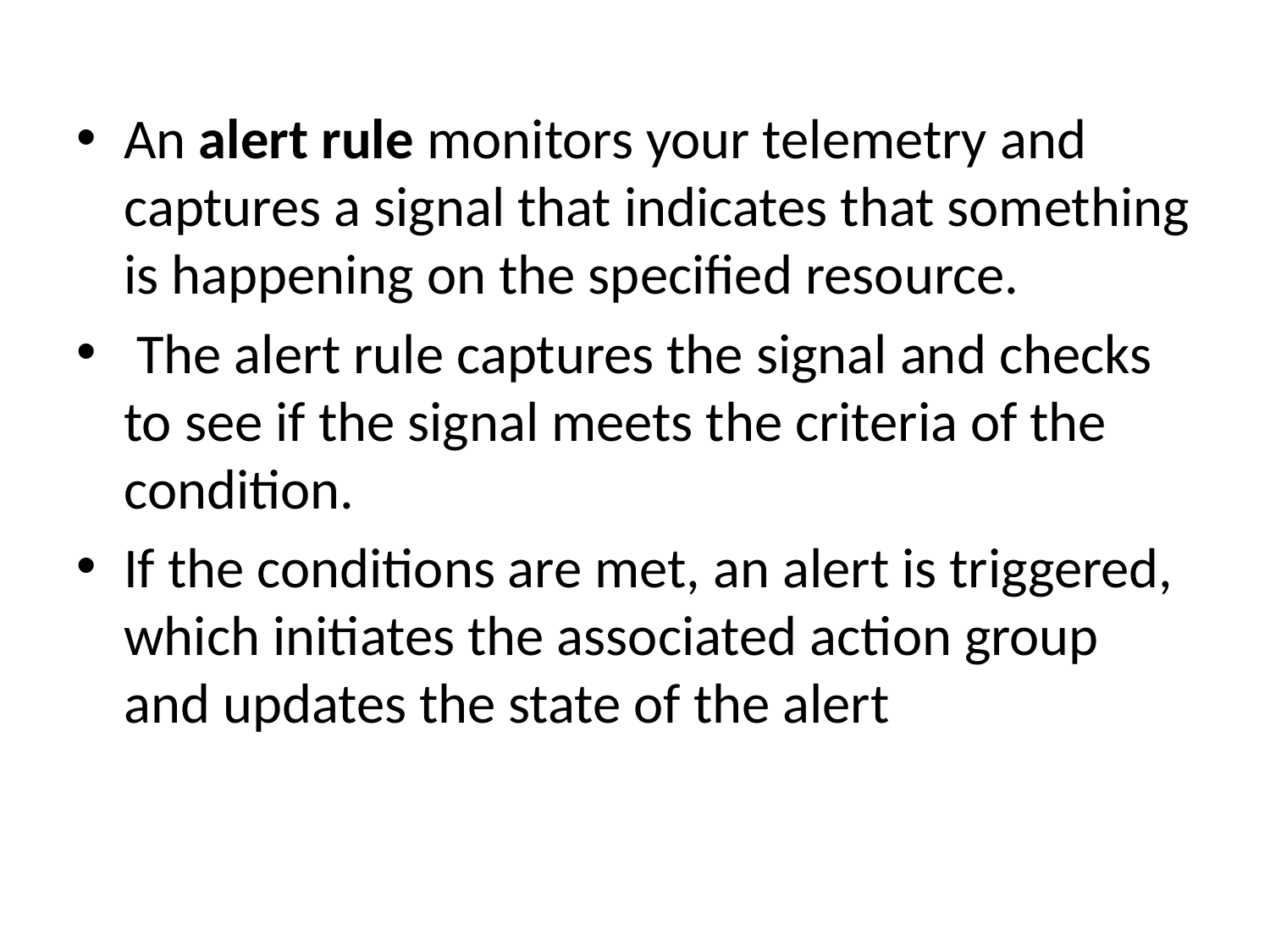

An alert rule monitors your telemetry and captures a signal that indicates that something is happening on the specified resource.
 The alert rule captures the signal and checks to see if the signal meets the criteria of the condition.
If the conditions are met, an alert is triggered, which initiates the associated action group and updates the state of the alert